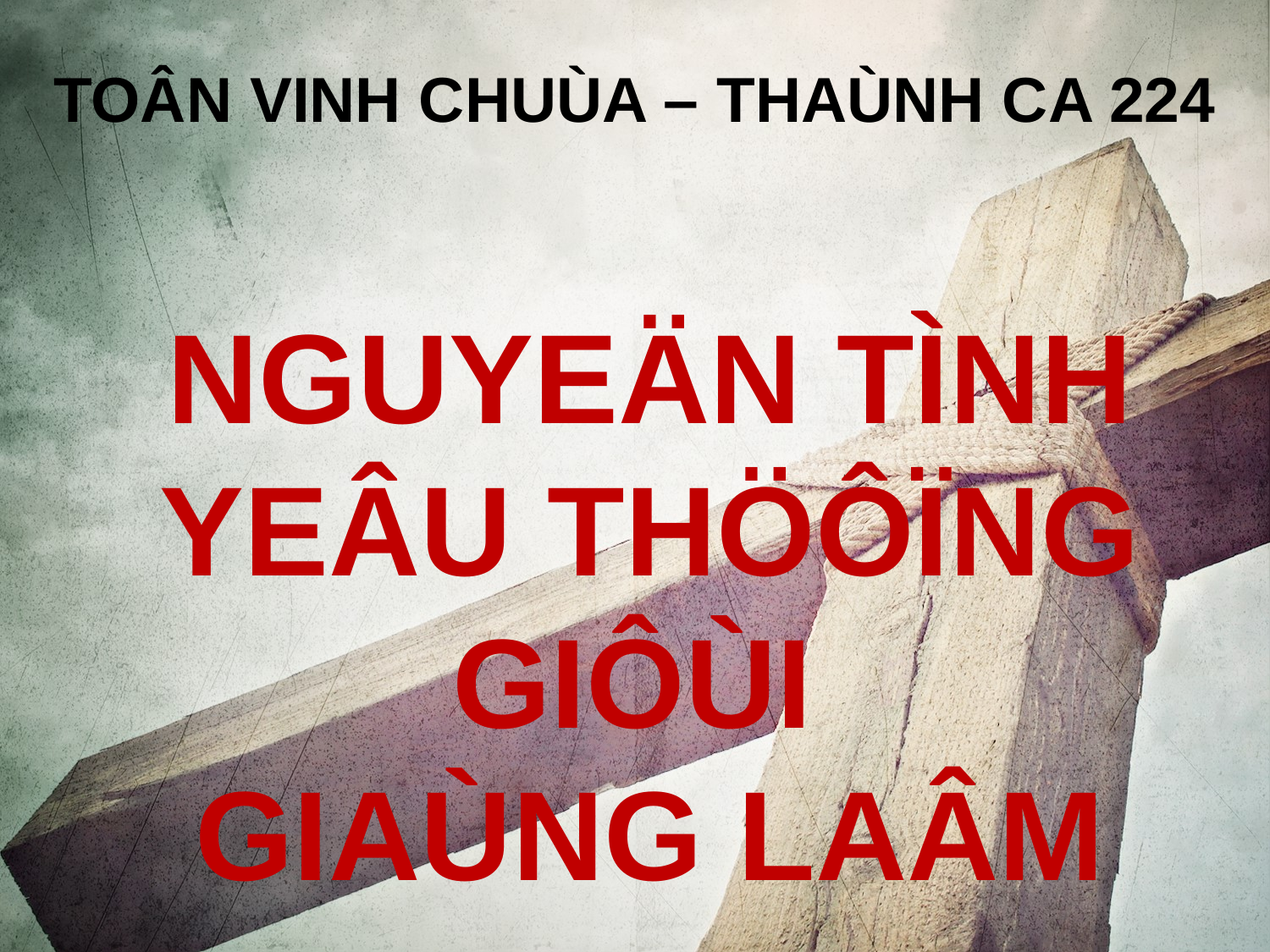

TOÂN VINH CHUÙA – THAÙNH CA 224
NGUYEÄN TÌNH YEÂU THÖÔÏNG GIÔÙI
GIAÙNG LAÂM